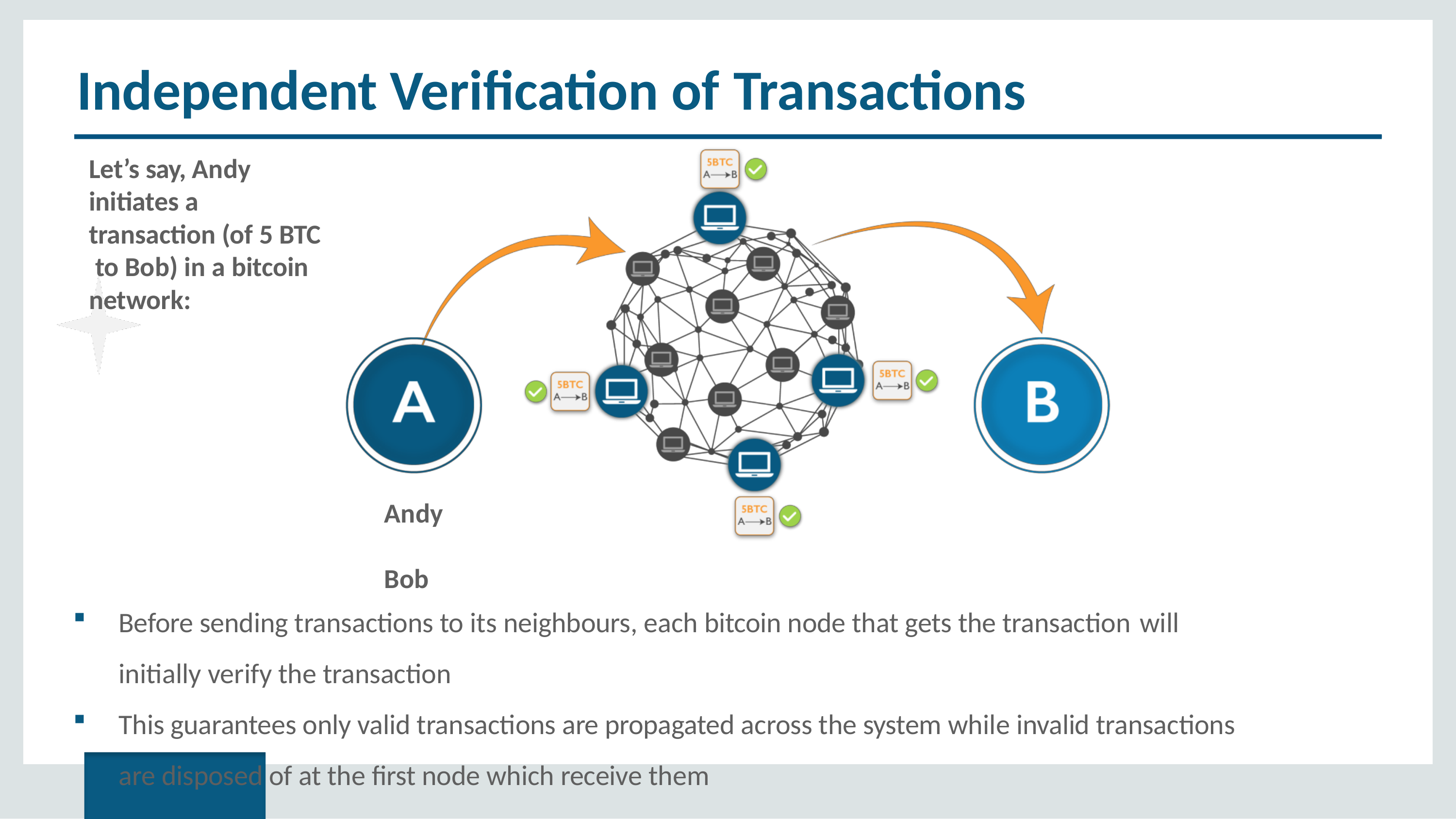

# Independent Verification of Transactions

Let’s say, Andy  initiates a  transaction (of 5 BTC  to Bob) in a bitcoin  network:

Andy	Bob
Before sending transactions to its neighbours, each bitcoin node that gets the transaction will
initially verify the transaction
This guarantees only valid transactions are propagated across the system while invalid transactions  are disposed of at the first node which receive them